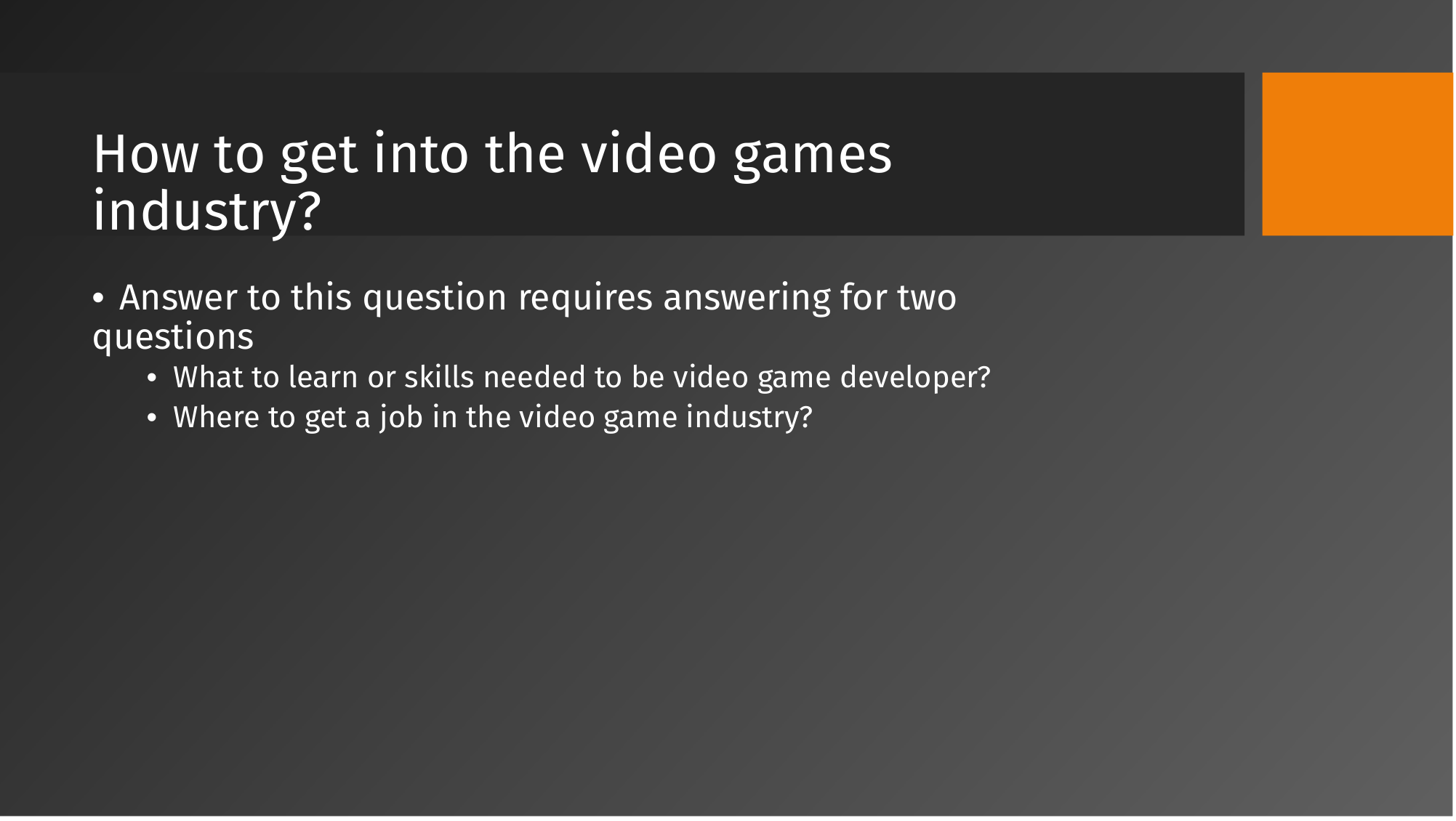

How to get into the video games industry?
• Answer to this question requires answering for two questions
• What to learn or skills needed to be video game developer?
• Where to get a job in the video game industry?